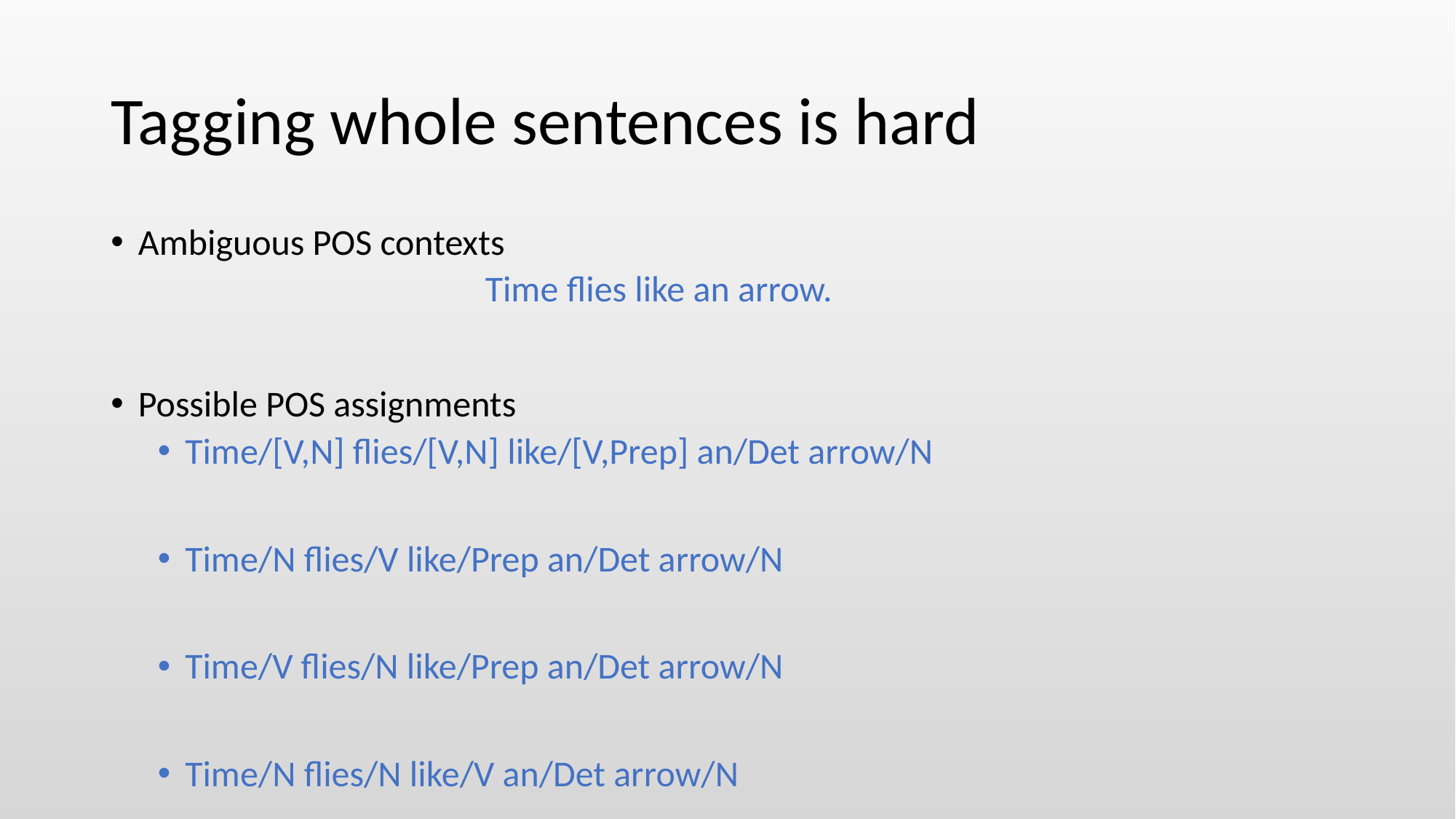

# Tagging whole sentences is hard
Ambiguous POS contexts
			Time flies like an arrow.

Possible POS assignments
Time/[V,N] flies/[V,N] like/[V,Prep] an/Det arrow/N

Time/N flies/V like/Prep an/Det arrow/N

Time/V flies/N like/Prep an/Det arrow/N

Time/N flies/N like/V an/Det arrow/N
…..